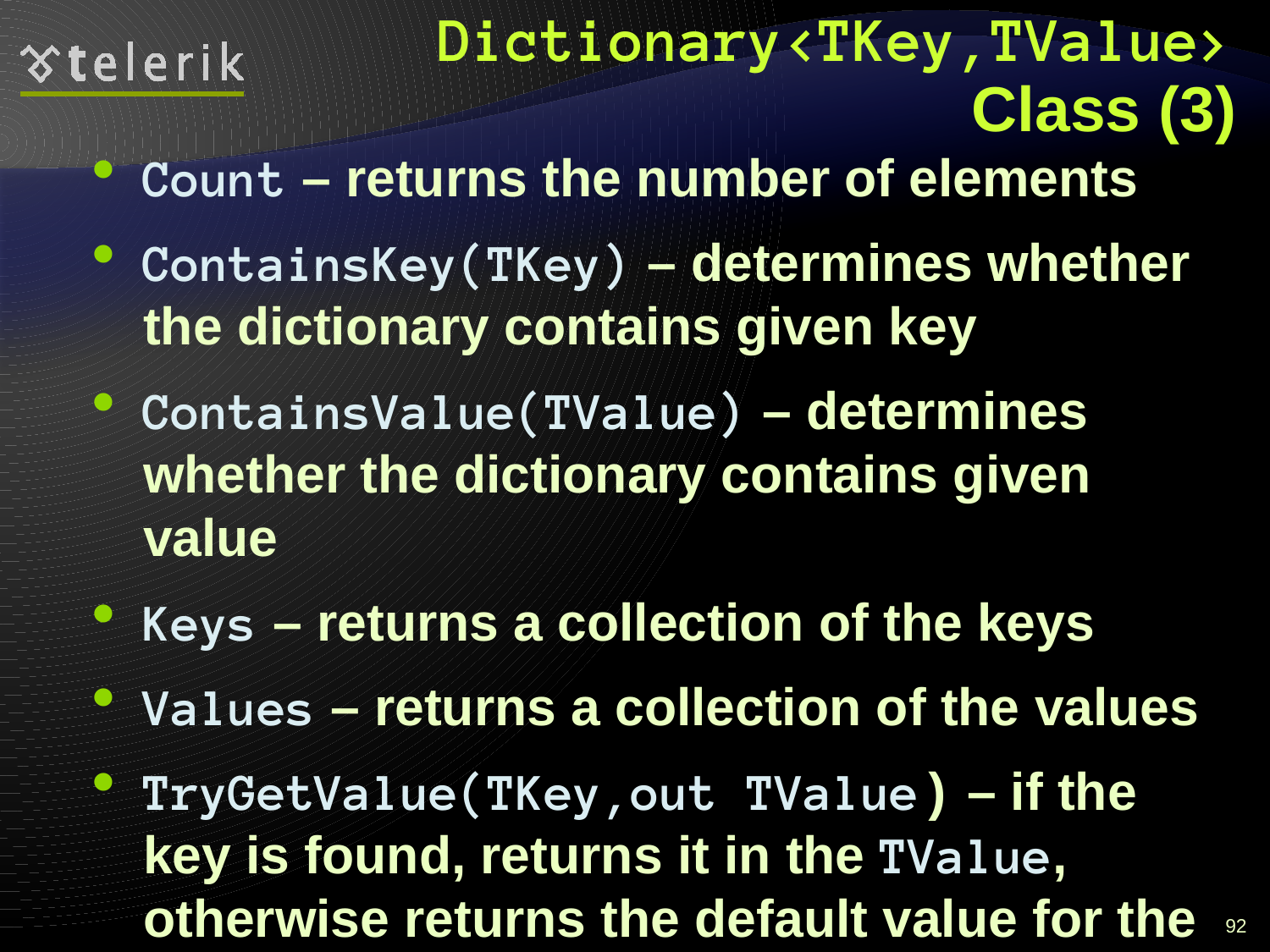

# Dictionary<TKey,TValue> Class (3)
Count – returns the number of elements
ContainsKey(TKey) – determines whether the dictionary contains given key
ContainsValue(TValue) – determines whether the dictionary contains given value
Keys – returns a collection of the keys
Values – returns a collection of the values
TryGetValue(TKey,out TValue) – if the key is found, returns it in the TValue, otherwise returns the default value for the TValue type
92